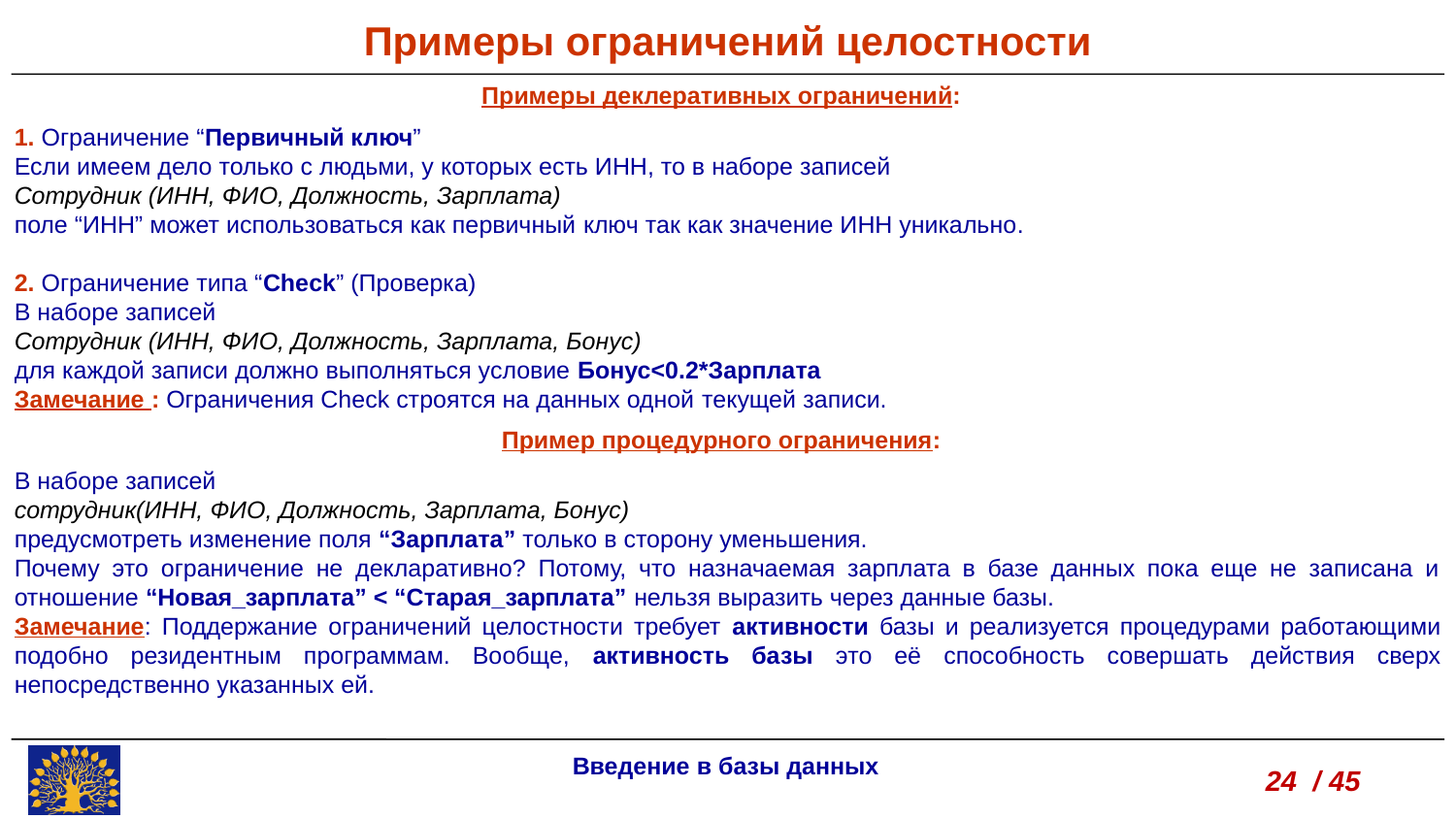

Примеры ограничений целостности
Примеры деклеративных ограничений:
1. Ограничение “Первичный ключ”
Если имеем дело только с людьми, у которых есть ИНН, то в наборе записей
Сотрудник (ИНН, ФИО, Должность, Зарплата)
поле “ИНН” может использоваться как первичный ключ так как значение ИНН уникально.

2. Ограничение типа “Check” (Проверка)‏
В наборе записей
Сотрудник (ИНН, ФИО, Должность, Зарплата, Бонус)
для каждой записи должно выполняться условие Бонус<0.2*Зарплата
Замечание : Ограничения Check строятся на данных одной текущей записи.
Пример процедурного ограничения:
В наборе записей
сотрудник(ИНН, ФИО, Должность, Зарплата, Бонус)
предусмотреть изменение поля “Зарплата” только в сторону уменьшения.
Почему это ограничение не декларативно? Потому, что назначаемая зарплата в базе данных пока еще не записана и отношение “Новая_зарплата” < “Старая_зарплата” нельзя выразить через данные базы.
Замечание: Поддержание ограничений целостности требует активности базы и реализуется процедурами работающими подобно резидентным программам. Вообще, активность базы это её способность совершать действия сверх непосредственно указанных ей.